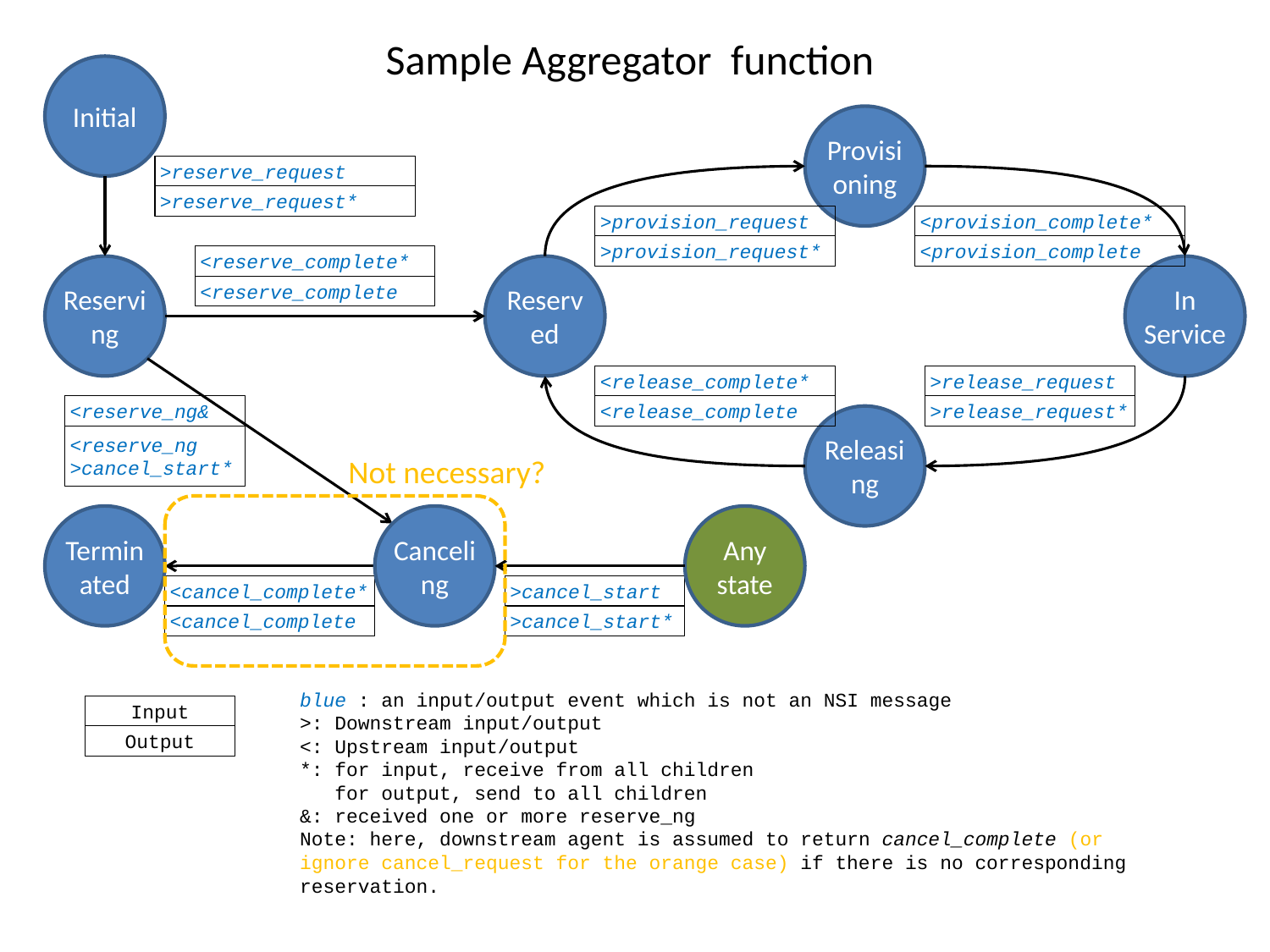

Sample Aggregator  function
Initial
Provisioning
>reserve_request
>reserve_request*
>provision_request
>provision_request*
<provision_complete*
<provision_complete
<reserve_complete*
<reserve_complete
Reserving
Reserved
In
Service
<release_complete*
<release_complete
>release_request
>release_request*
<reserve_ng&
<reserve_ng
>cancel_start*
Releasing
Not necessary?

Terminated
Canceling
Any
state
<cancel_complete*
<cancel_complete
>cancel_start
>cancel_start*
blue : an input/output event which is not an NSI message
>: Downstream input/output
<: Upstream input/output
*: for input, receive from all children
   for output, send to all children
&: received one or more reserve_ng
Note: here, downstream agent is assumed to return cancel_complete (or ignore cancel_request for the orange case) if there is no corresponding reservation.
Input
Output